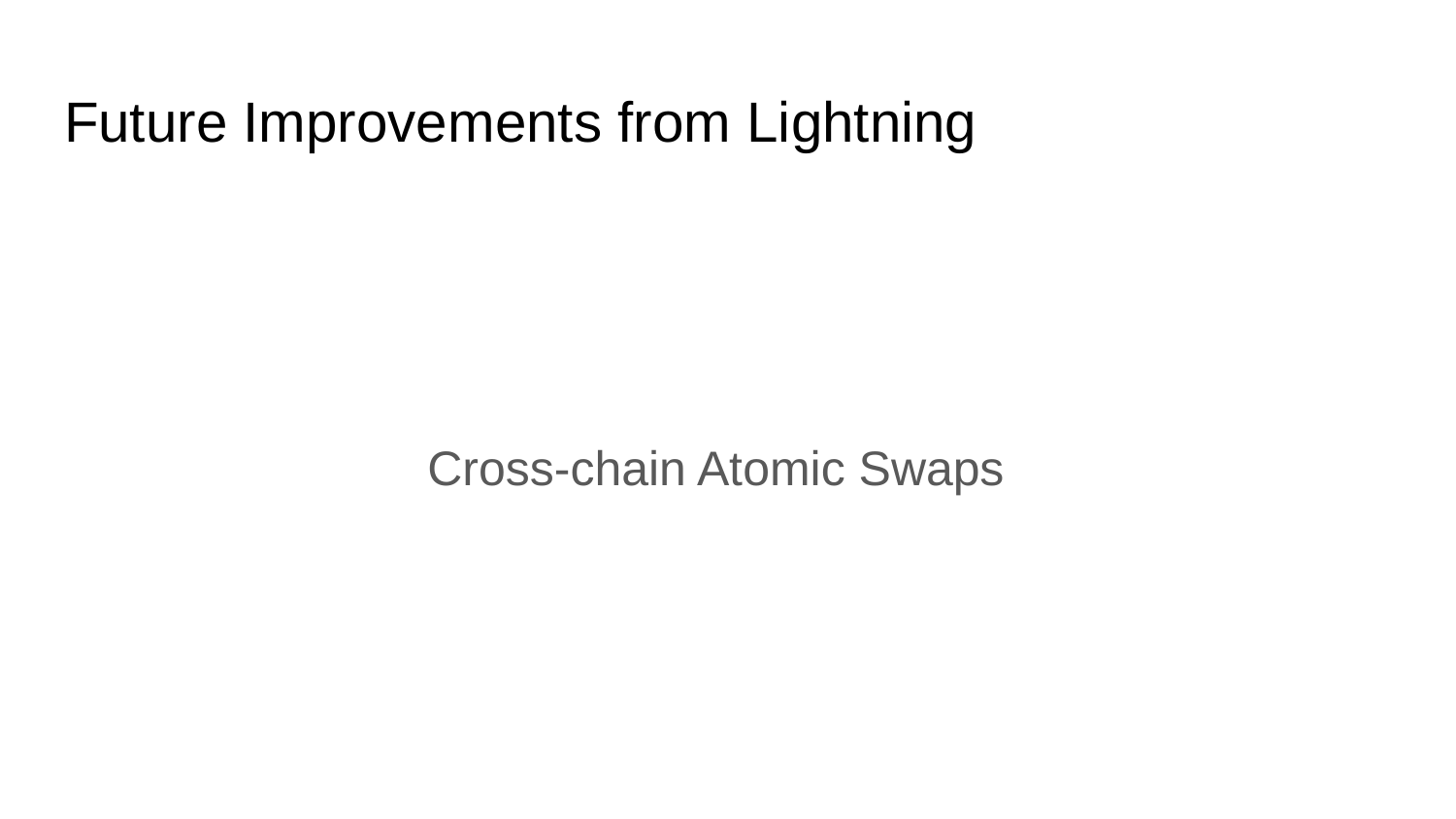

# Future Improvements from Lightning

Cross-chain Atomic Swaps